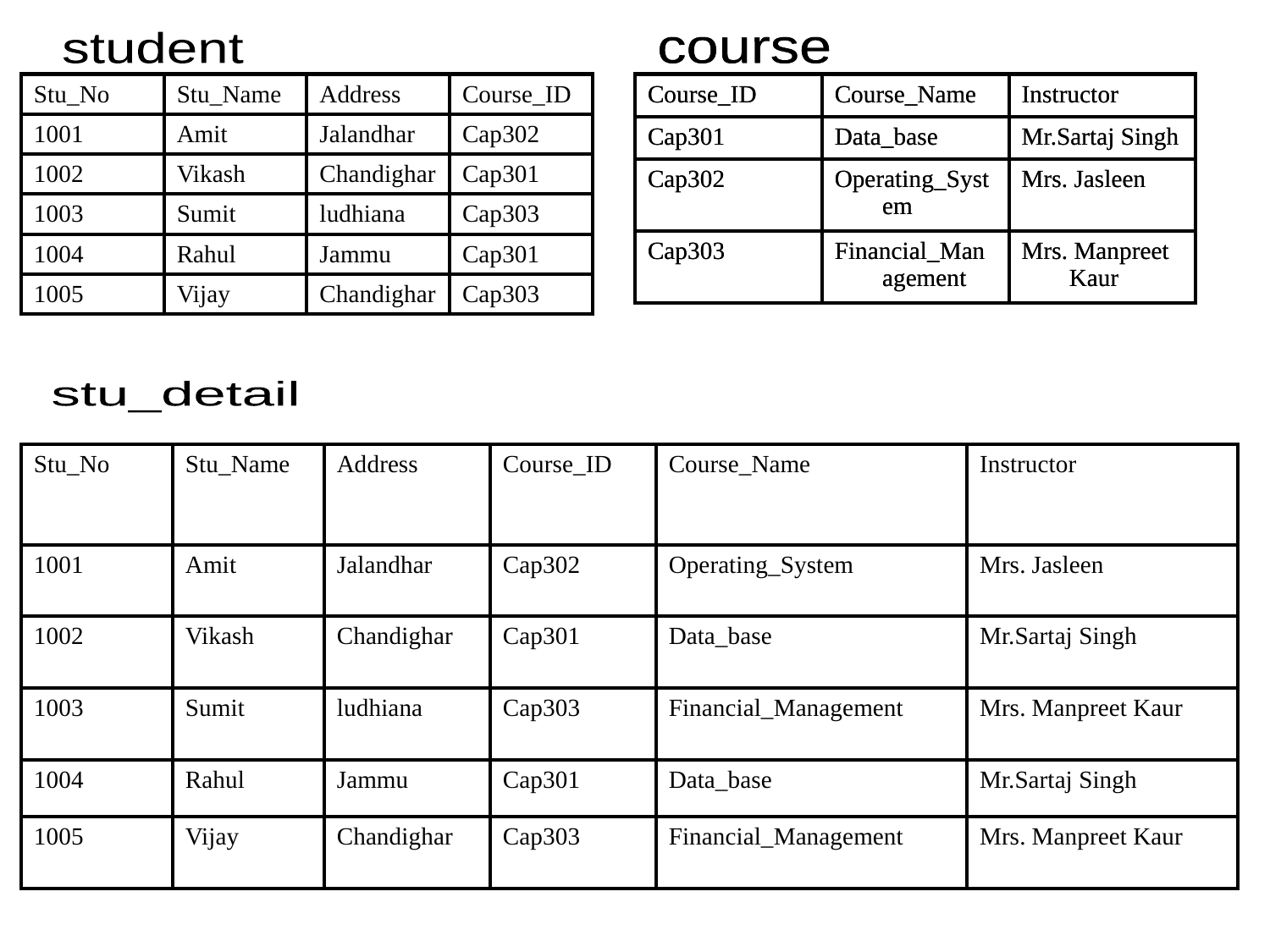

student
course
course
| Stu\_No | Stu\_Name | Address | Course\_ID |
| --- | --- | --- | --- |
| 1001 | Amit | Jalandhar | Cap302 |
| 1002 | Vikash | Chandighar | Cap301 |
| 1003 | Sumit | ludhiana | Cap303 |
| 1004 | Rahul | Jammu | Cap301 |
| 1005 | Vijay | Chandighar | Cap303 |
| Course\_ID | Course\_Name | Instructor |
| --- | --- | --- |
| Cap301 | Data\_base | Mr.Sartaj Singh |
| Cap302 | Operating\_System | Mrs. Jasleen |
| Cap303 | Financial\_Management | Mrs. Manpreet Kaur |
| Course\_ID | Course\_Name | Instructor |
| --- | --- | --- |
| Cap301 | Data\_base | Mr.Sartaj Singh |
| Cap302 | Operating\_System | Mrs. Jasleen |
| Cap303 | Financial\_Management | Mrs. Manpreet Kaur |
stu_detail
| Stu\_No | Stu\_Name | Address | Course\_ID | Course\_Name | Instructor |
| --- | --- | --- | --- | --- | --- |
| 1001 | Amit | Jalandhar | Cap302 | Operating\_System | Mrs. Jasleen |
| 1002 | Vikash | Chandighar | Cap301 | Data\_base | Mr.Sartaj Singh |
| 1003 | Sumit | ludhiana | Cap303 | Financial\_Management | Mrs. Manpreet Kaur |
| 1004 | Rahul | Jammu | Cap301 | Data\_base | Mr.Sartaj Singh |
| 1005 | Vijay | Chandighar | Cap303 | Financial\_Management | Mrs. Manpreet Kaur |